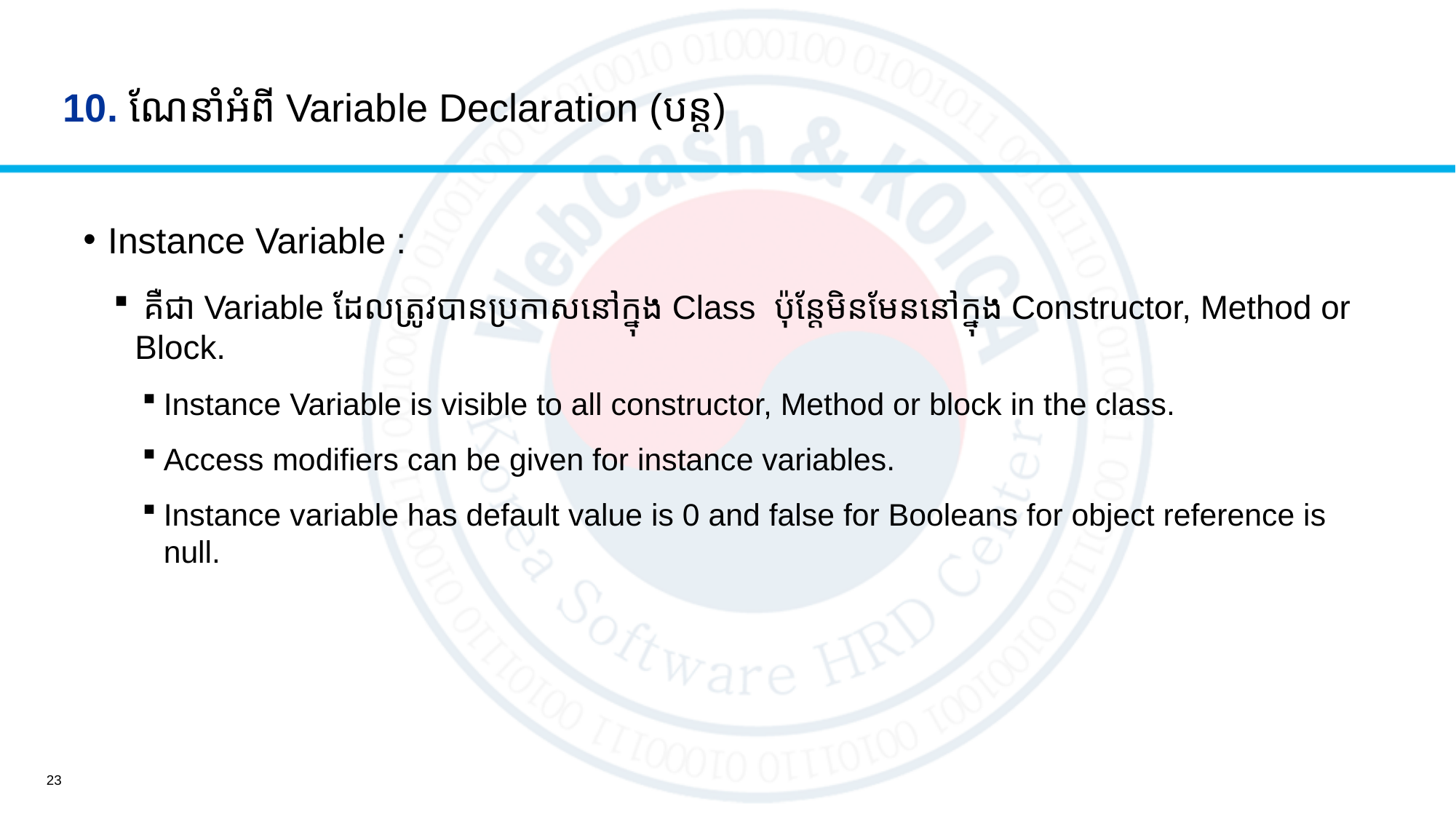

# 10. ណែនាំអំពី Variable Declaration (បន្ត)
Instance Variable :
 គឺជា Variable ដែលត្រូវបានប្រកាស​នៅក្នុង Class  ប៉ុន្តែមិនមែននៅក្នុង Constructor, Method or Block.
Instance Variable is visible to all constructor, Method or block in the class.
Access modifiers can be given for instance variables.
Instance variable has default value is 0 and false for Booleans for object reference is null.

23